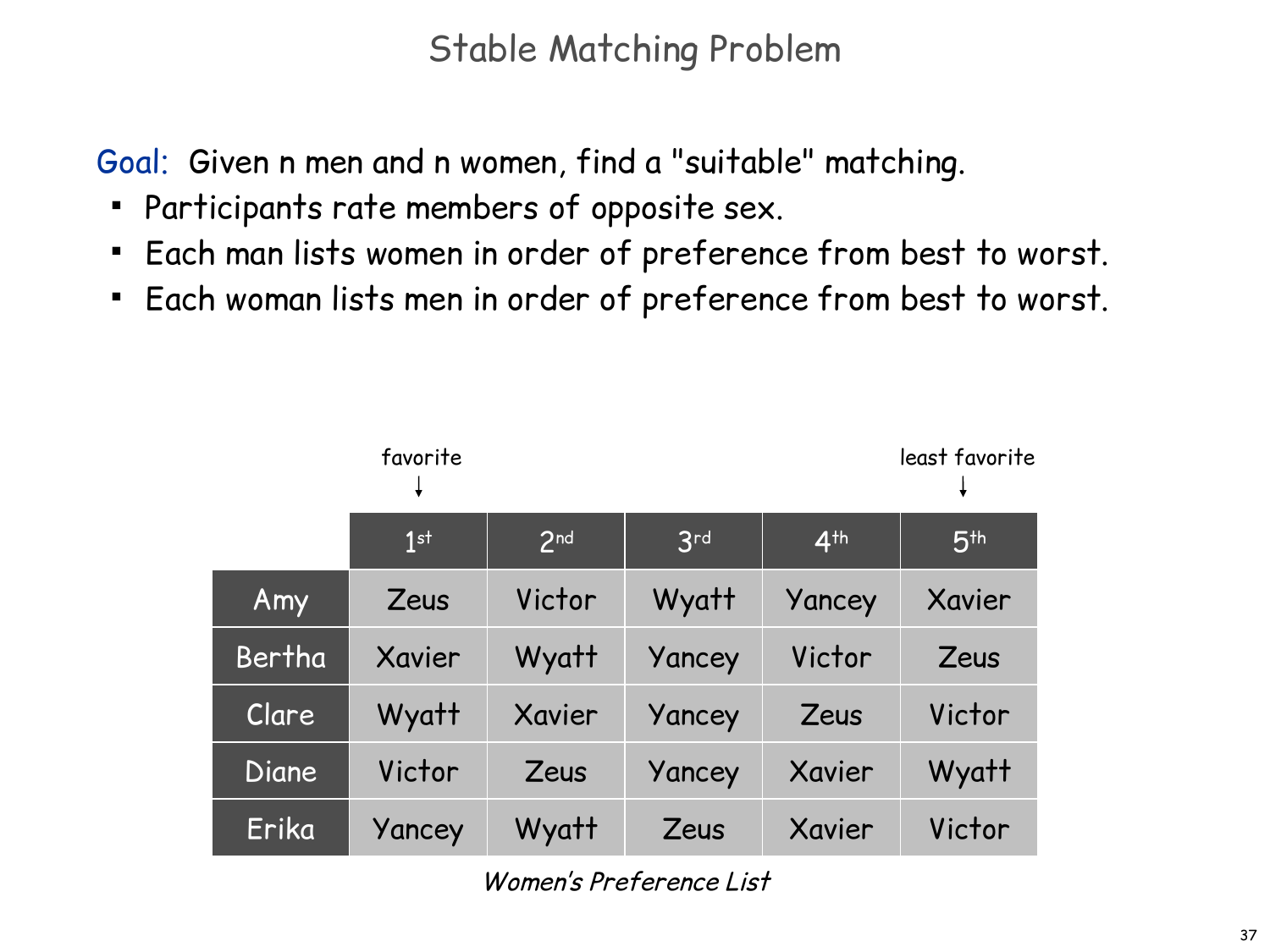

# Stable Matching Problem
Goal:  Given n men and n women, find a "suitable" matching.
Participants rate members of opposite sex.
Each man lists women in order of preference from best to worst.
Each woman lists men in order of preference from best to worst.

favorite
least favorite

1st
2nd
3rd
4th
5th
Amy
Zeus
Victor
Wyatt
Yancey
Xavier
Bertha
Xavier
Wyatt
Yancey
Victor
Zeus
Clare
Wyatt
Xavier
Yancey
Zeus
Victor
Diane
Victor
Zeus
Yancey
Xavier
Wyatt
Erika
Yancey
Wyatt
Zeus
Xavier
Victor
Women’s Preference List
37